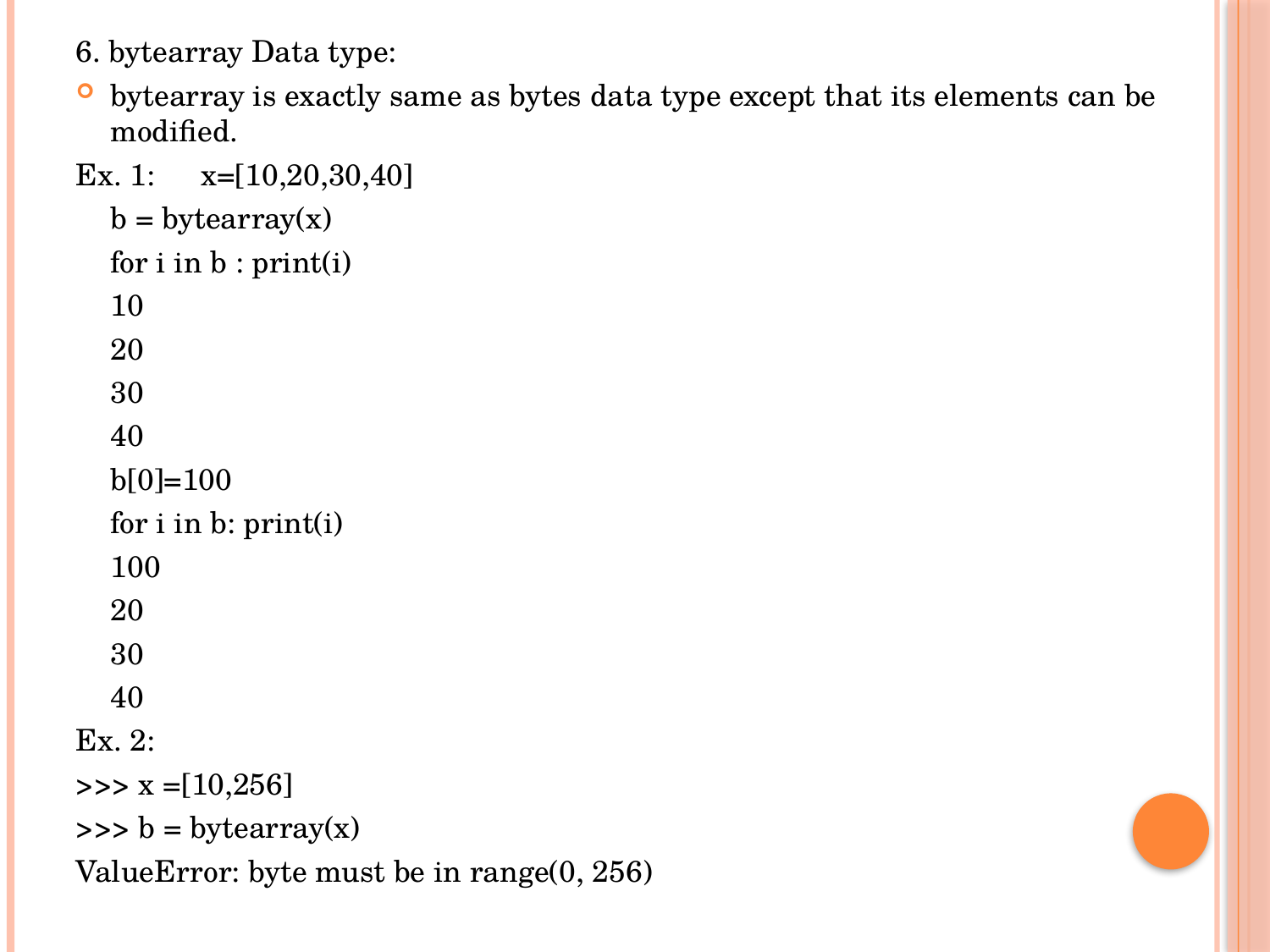

6. bytearray Data type:
bytearray is exactly same as bytes data type except that its elements can be modified.
Ex. 1:	x=[10,20,30,40]
		b = bytearray(x)
		for i in b : print(i)
		10
		20
		30
		40
		b[0]=100
		for i in b: print(i)
		100
		20
		30
		40
Ex. 2:
>>> x =[10,256]
>>> b = bytearray(x)
ValueError: byte must be in range(0, 256)